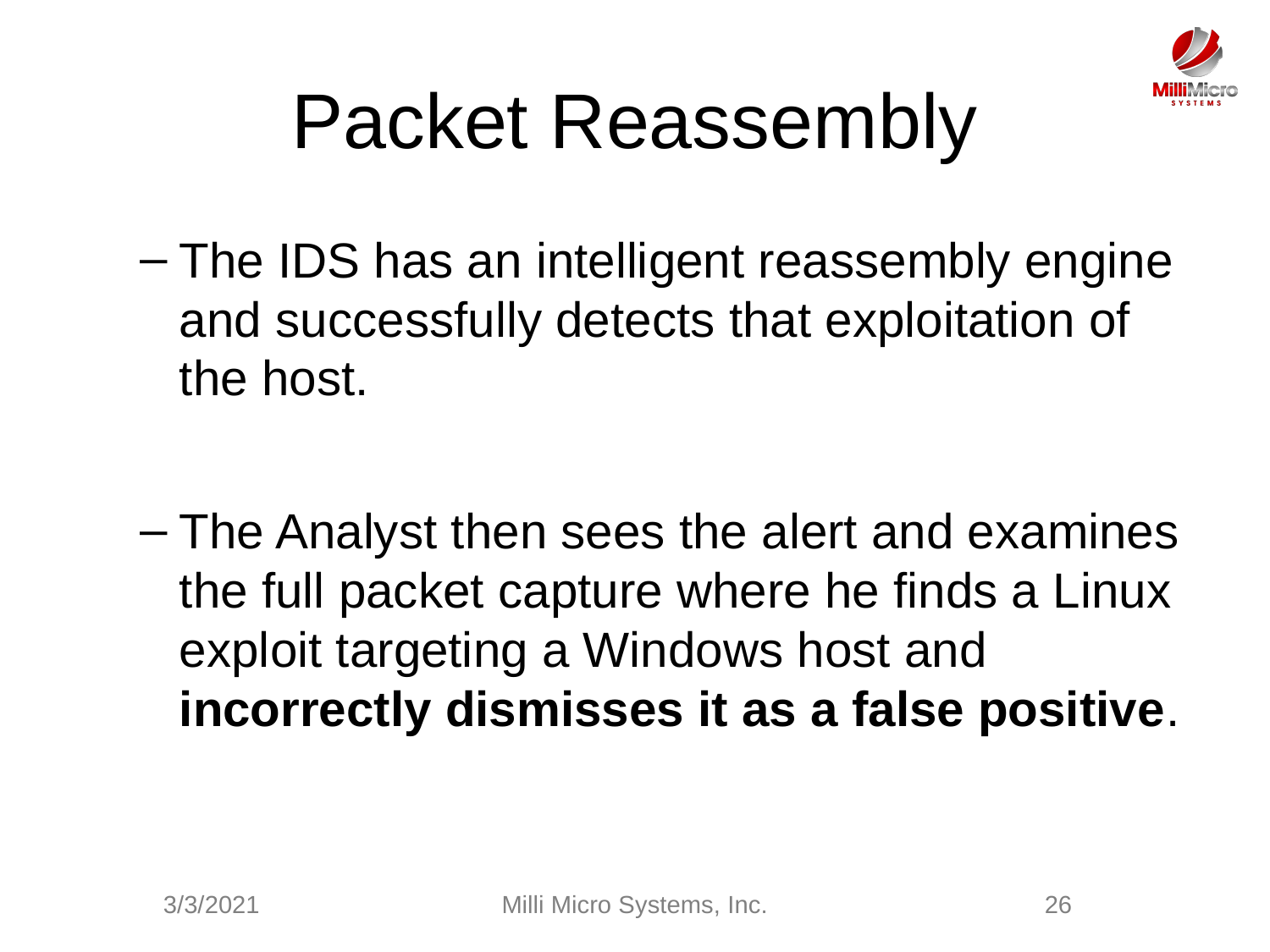

# Packet Reassembly
The IDS has an intelligent reassembly engine and successfully detects that exploitation of the host.

The Analyst then sees the alert and examines the full packet capture where he finds a Linux exploit targeting a Windows host and incorrectly dismisses it as a false positive.
3/3/2021
Milli Micro Systems, Inc.
26